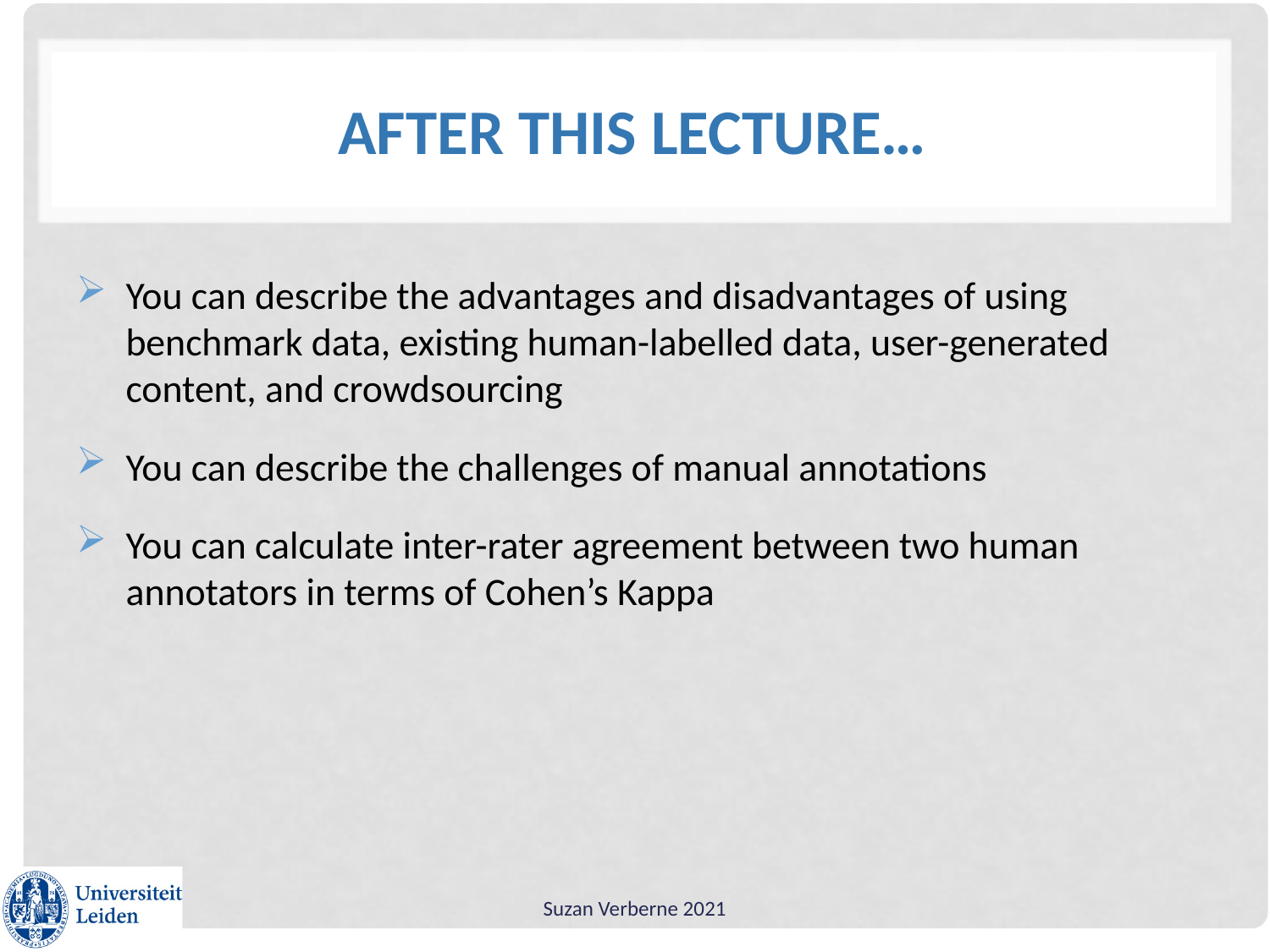

# After this lecture…
You can describe the advantages and disadvantages of using benchmark data, existing human-labelled data, user-generated content, and crowdsourcing
You can describe the challenges of manual annotations
You can calculate inter-rater agreement between two human annotators in terms of Cohen’s Kappa

Suzan Verberne 2021